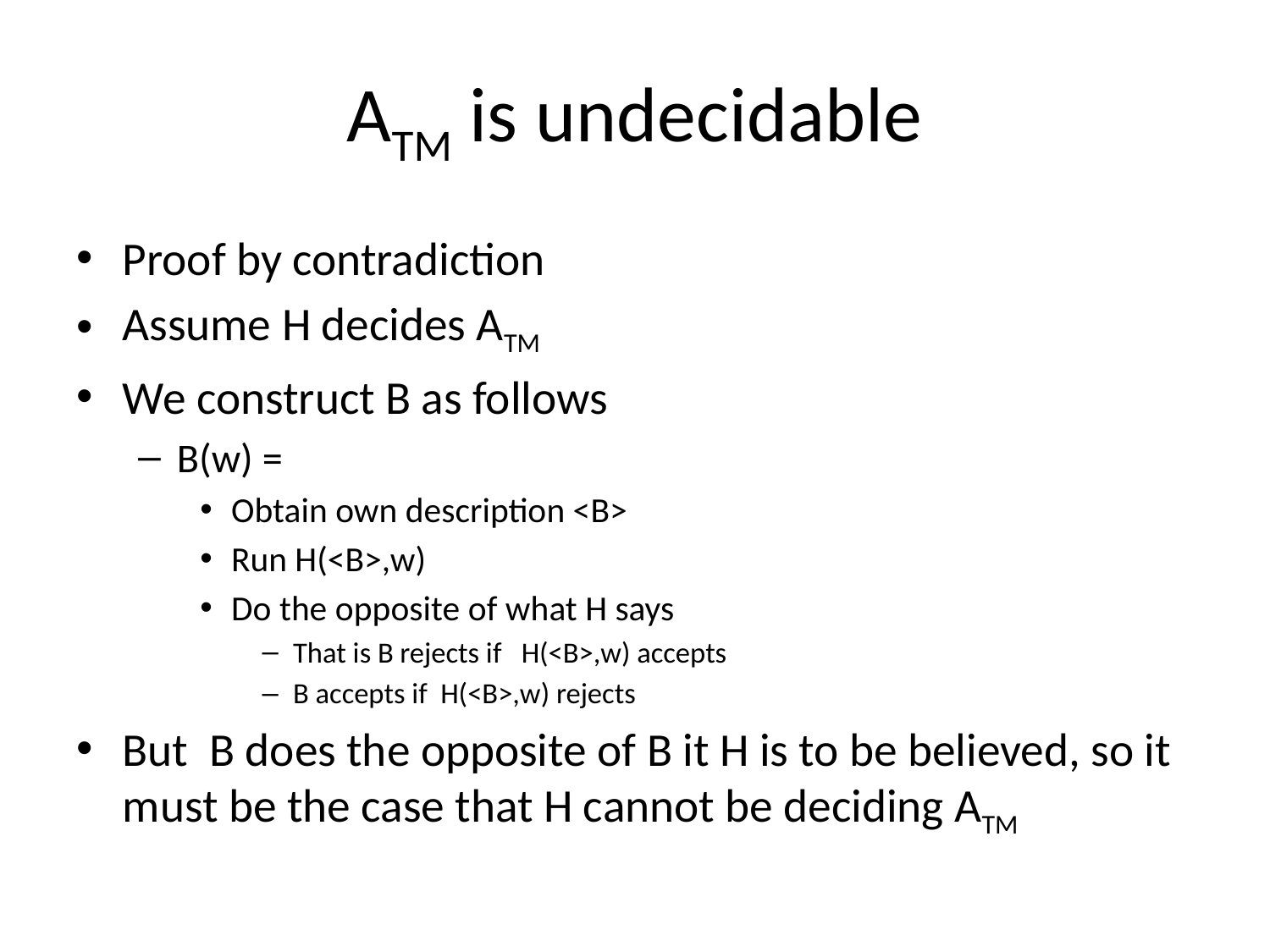

# ATM is undecidable
Proof by contradiction
Assume H decides ATM
We construct B as follows
B(w) =
Obtain own description <B>
Run H(<B>,w)
Do the opposite of what H says
That is B rejects if   H(<B>,w) accepts
B accepts if  H(<B>,w) rejects
But  B does the opposite of B it H is to be believed, so it must be the case that H cannot be deciding ATM